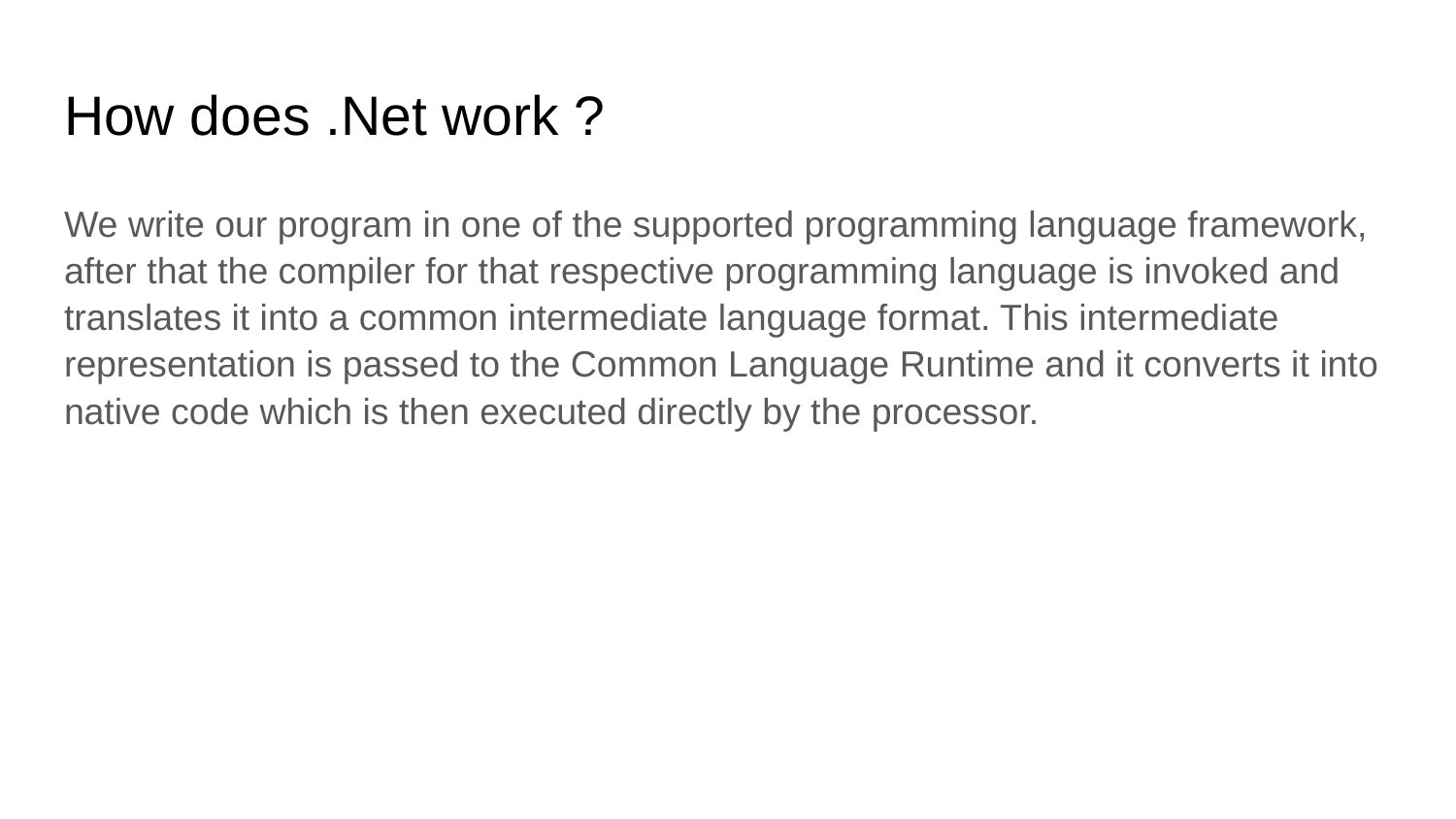

# How does .Net work ?
We write our program in one of the supported programming language framework, after that the compiler for that respective programming language is invoked and translates it into a common intermediate language format. This intermediate representation is passed to the Common Language Runtime and it converts it into native code which is then executed directly by the processor.